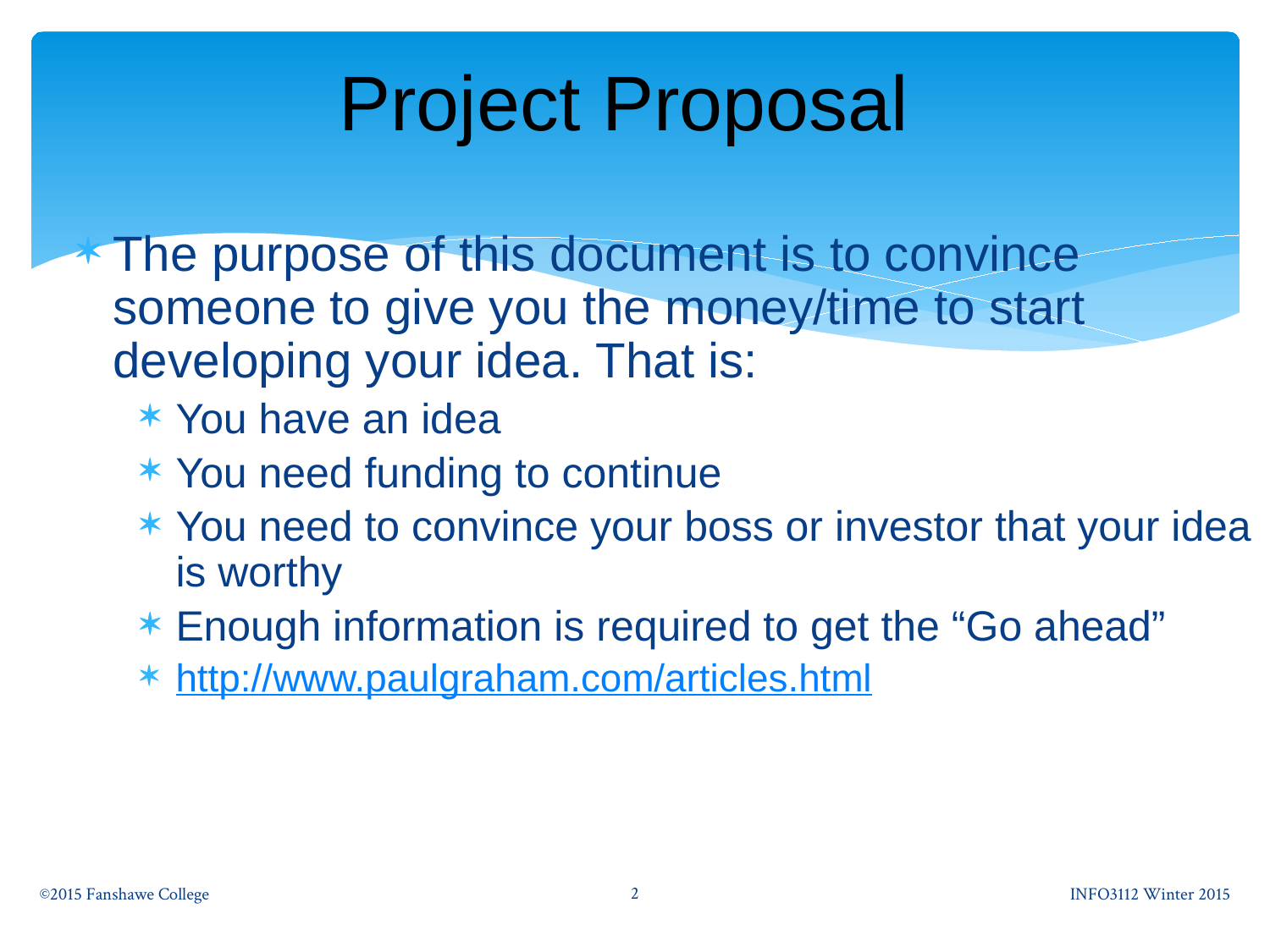

# Project Proposal
The purpose of this document is to convince someone to give you the money/time to start developing your idea. That is:
You have an idea
You need funding to continue
You need to convince your boss or investor that your idea is worthy
Enough information is required to get the “Go ahead”
http://www.paulgraham.com/articles.html

2
©2015 Fanshawe College
INFO3112 Winter 2015